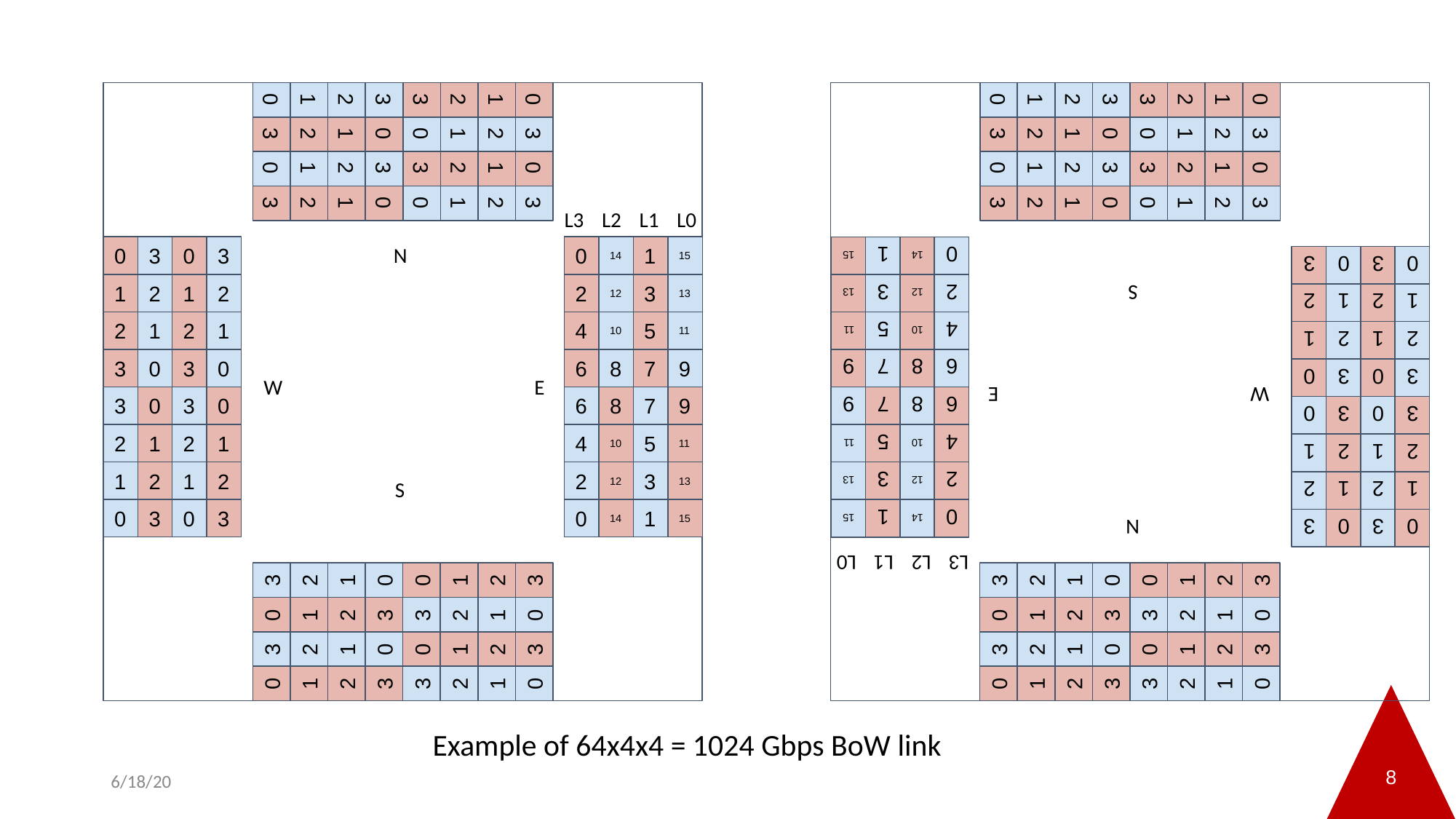

0
1
2
3
3
2
1
0
0
1
2
3
3
2
1
0

3
2
1
0
0
1
2
3
3
2
1
0
0
1
2
3
0
1
2
3
3
2
1
0
0
1
2
3
3
2
1
0
3
2
1
0
0
1
2
3
3
2
1
0
0
1
2
3
L3
L2
L1
L0
N
0
3
0
3
0
14
1
15
2
12
3
13
4
10
5
11
6
8
7
9
6
8
7
9
4
10
5
11
2
12
3
13
0
14
1
15
0
14
1
15
2
12
3
13
4
10
5
11
6
8
7
9
6
8
7
9
4
10
5
11
2
12
3
13
0
14
1
15
3
0
3
0
1
2
1
2
S
2
1
2
1
2
1
2
1
1
2
1
2
3
0
3
0
0
3
0
3
W
E
E
W
3
0
3
0
0
3
0
3
2
1
2
1
1
2
1
2
1
2
1
2
S
2
1
2
1
0
3
0
3
3
0
3
0
N
L0
L1
L2
L3
3
2
1
0
0
1
2
3
3
2
1
0
0
1
2
3
0
1
2
3
3
2
1
0
0
1
2
3
3
2
1
0
3
2
1
0
0
1
2
3
3
2
1
0
0
1
2
3
0
1
2
3
3
2
1
0
0
1
2
3
3
2
1
0
Example of 64x4x4 = 1024 Gbps BoW link
8
6/18/20